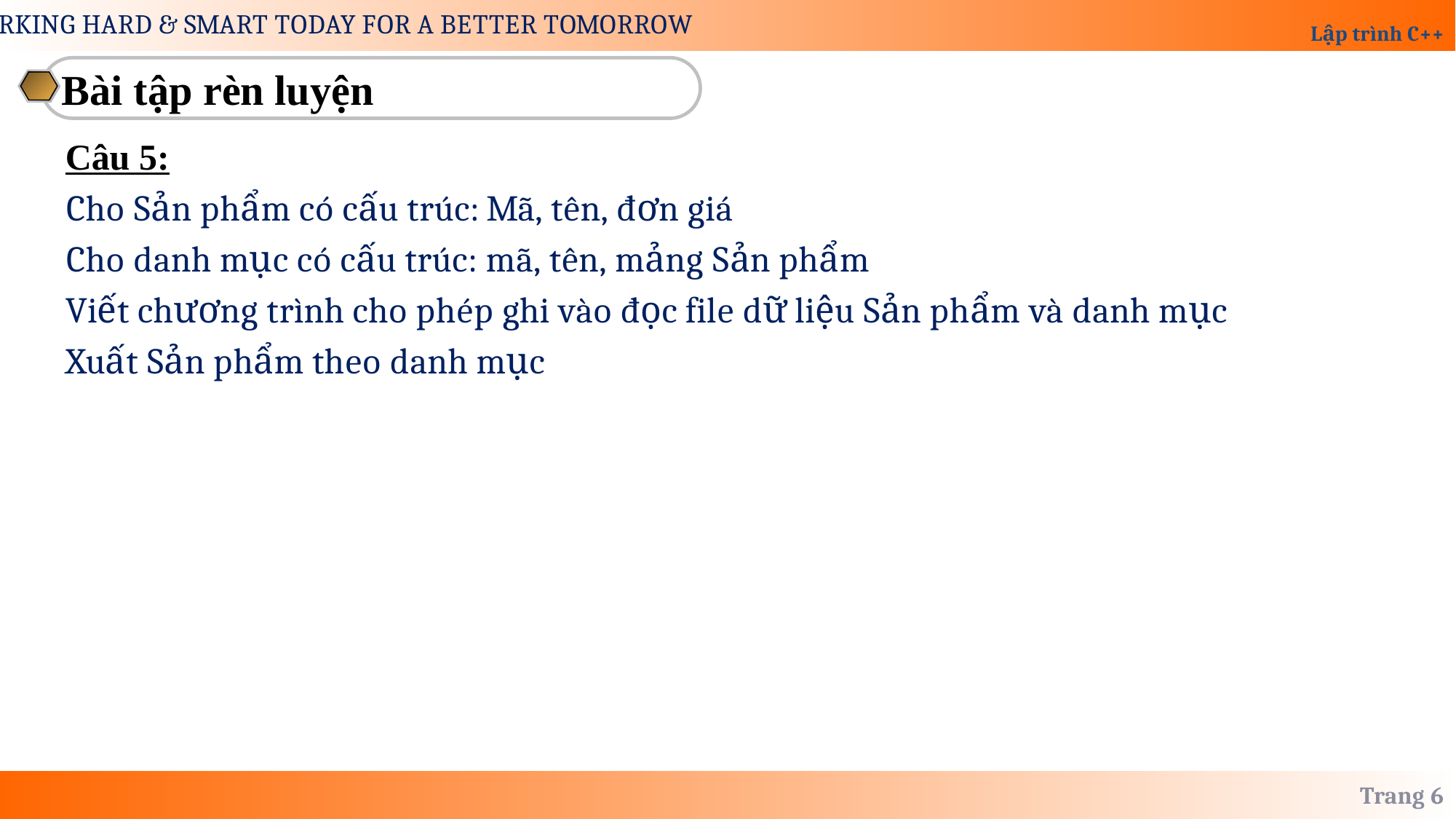

Bài tập rèn luyện

Câu 5:
Cho Sản phẩm có cấu trúc: Mã, tên, đơn giá
Cho danh mục có cấu trúc: mã, tên, mảng Sản phẩm
Viết chương trình cho phép ghi vào đọc file dữ liệu Sản phẩm và danh mục
Xuất Sản phẩm theo danh mục
Trang 6